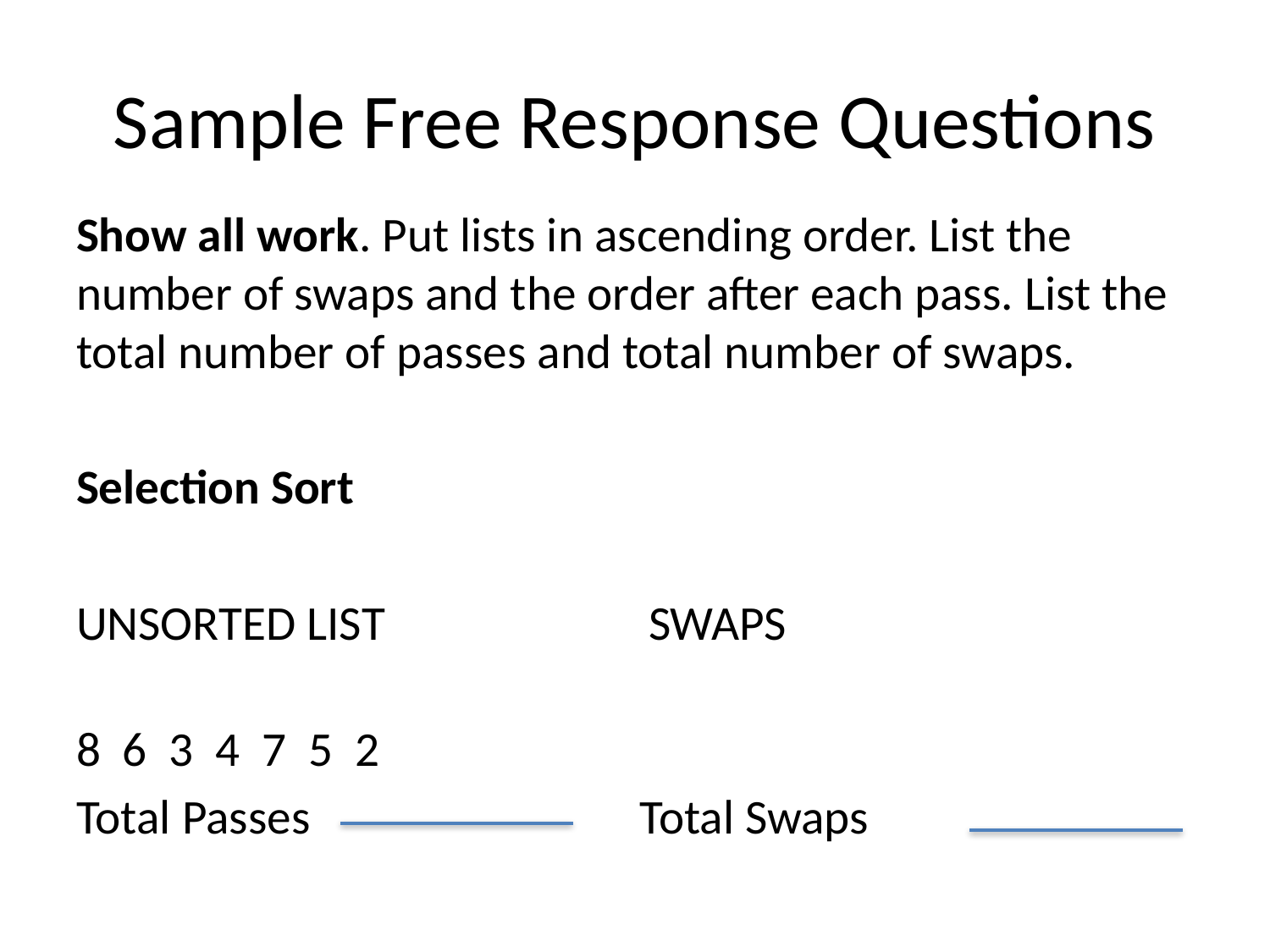

# Sample Free Response Questions
Show all work. Put lists in ascending order. List the number of swaps and the order after each pass. List the total number of passes and total number of swaps.

Selection Sort

UNSORTED LIST                        SWAPS
8  6  3  4  7  5  2
Total Passes                              Total Swaps